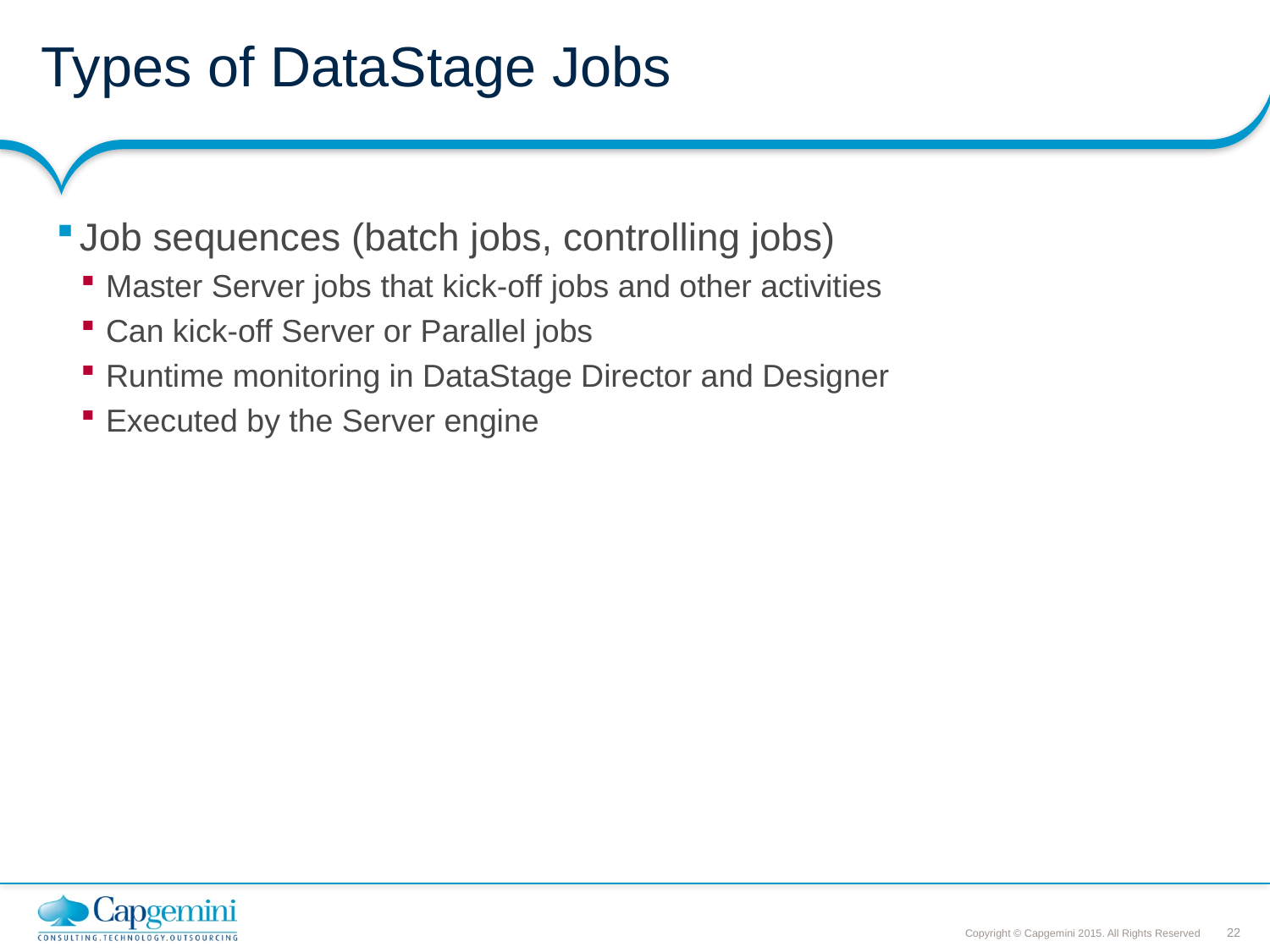

# Types of DataStage Jobs
Job sequences (batch jobs, controlling jobs)
Master Server jobs that kick-off jobs and other activities
Can kick-off Server or Parallel jobs
Runtime monitoring in DataStage Director and Designer
Executed by the Server engine